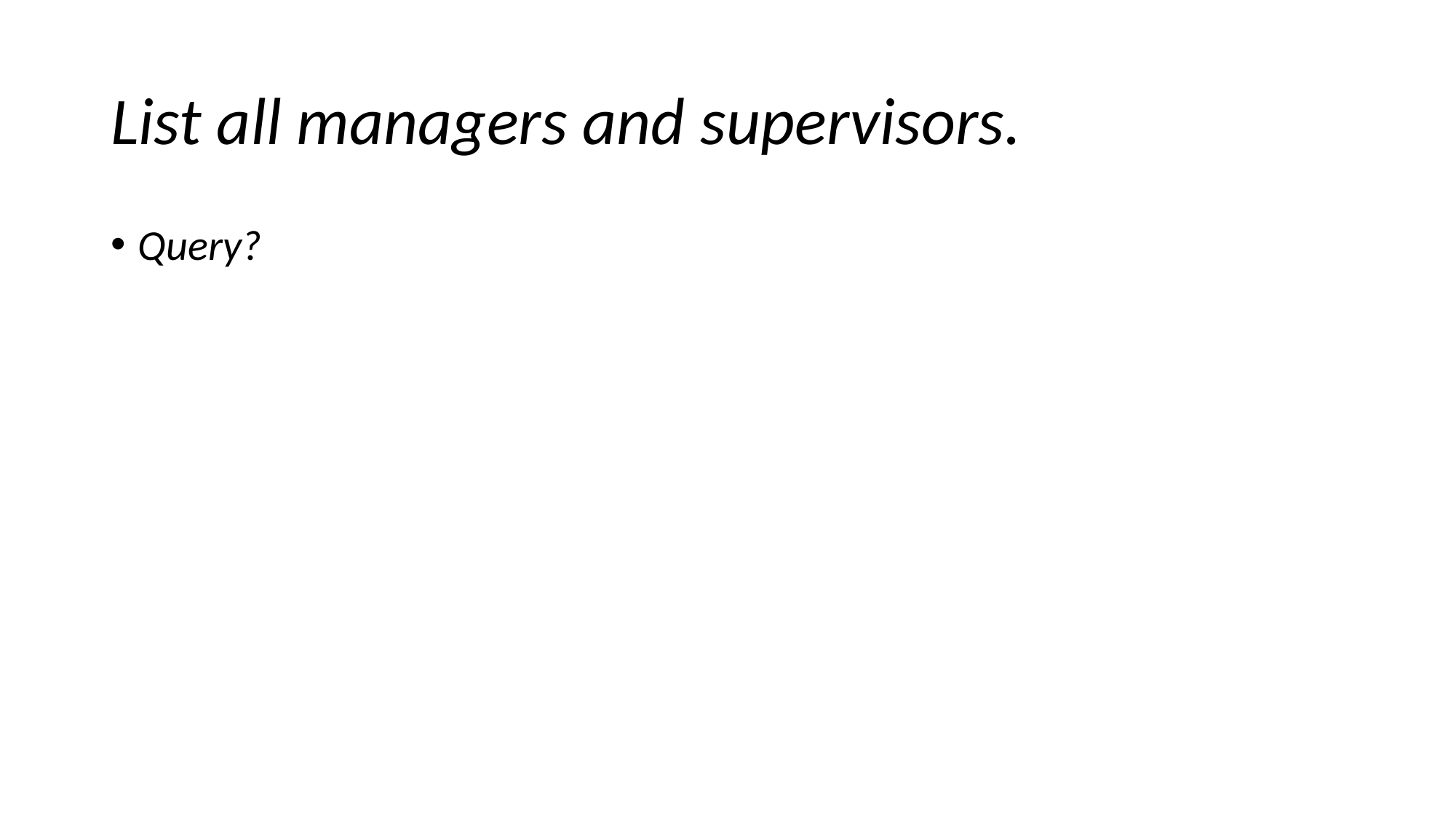

# List all managers and supervisors.
Query?